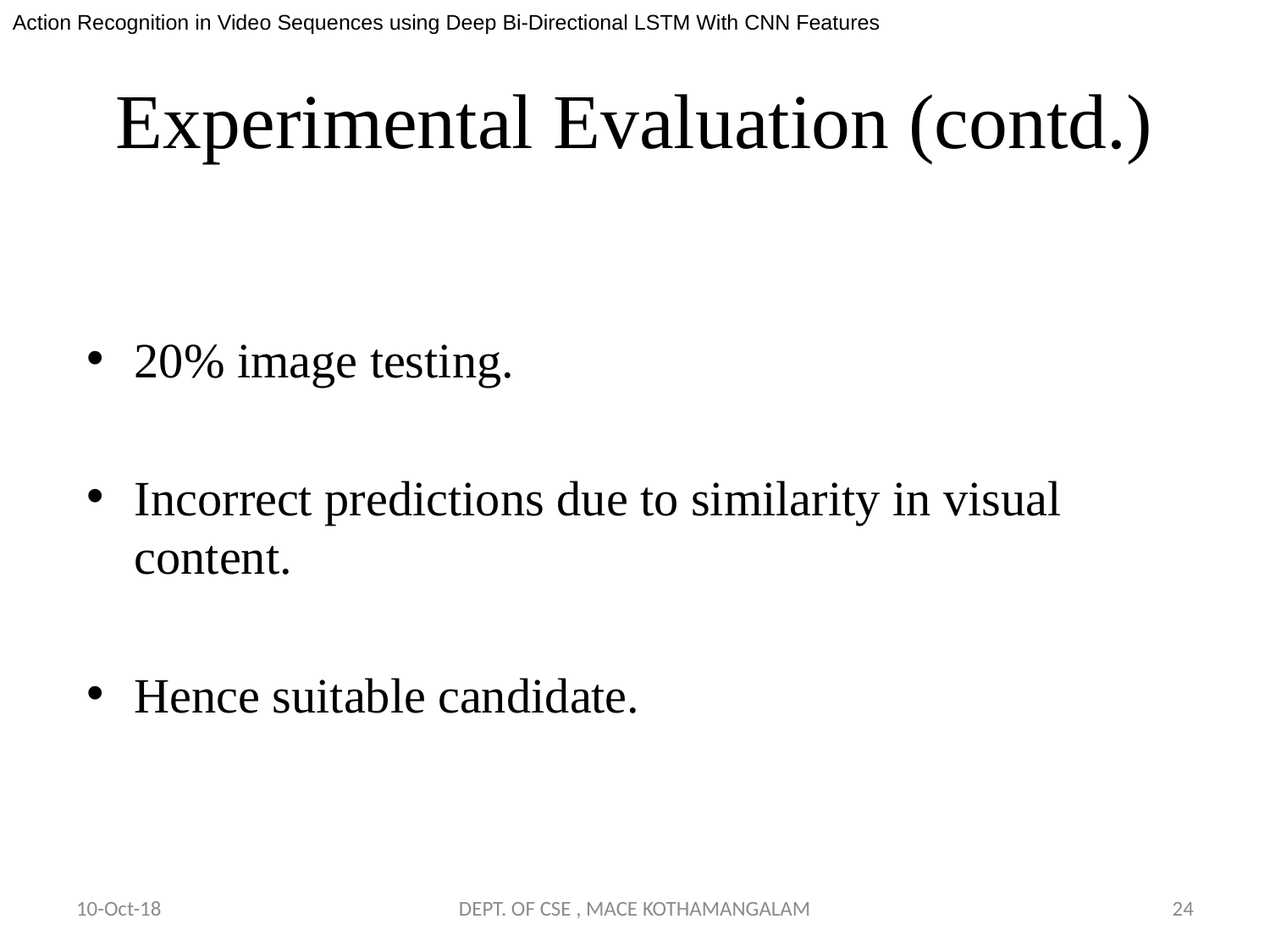

Action Recognition in Video Sequences using Deep Bi-Directional LSTM With CNN Features

# Experimental Evaluation (contd.)
20% image testing.

Incorrect predictions due to similarity in visual content.

Hence suitable candidate.
10-Oct-18
DEPT. OF CSE , MACE KOTHAMANGALAM
24